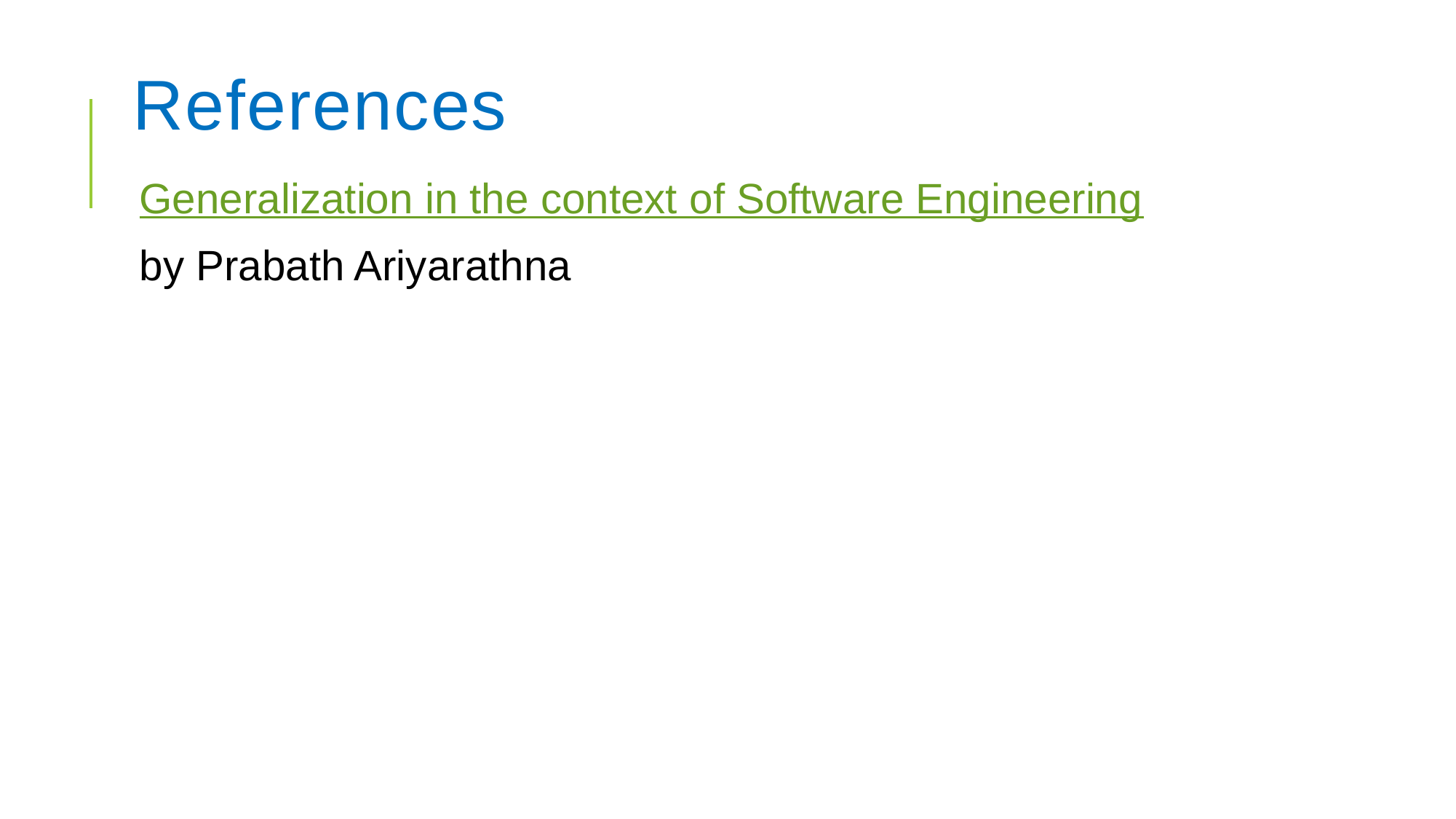

# References
Generalization in the context of Software Engineering
by Prabath Ariyarathna